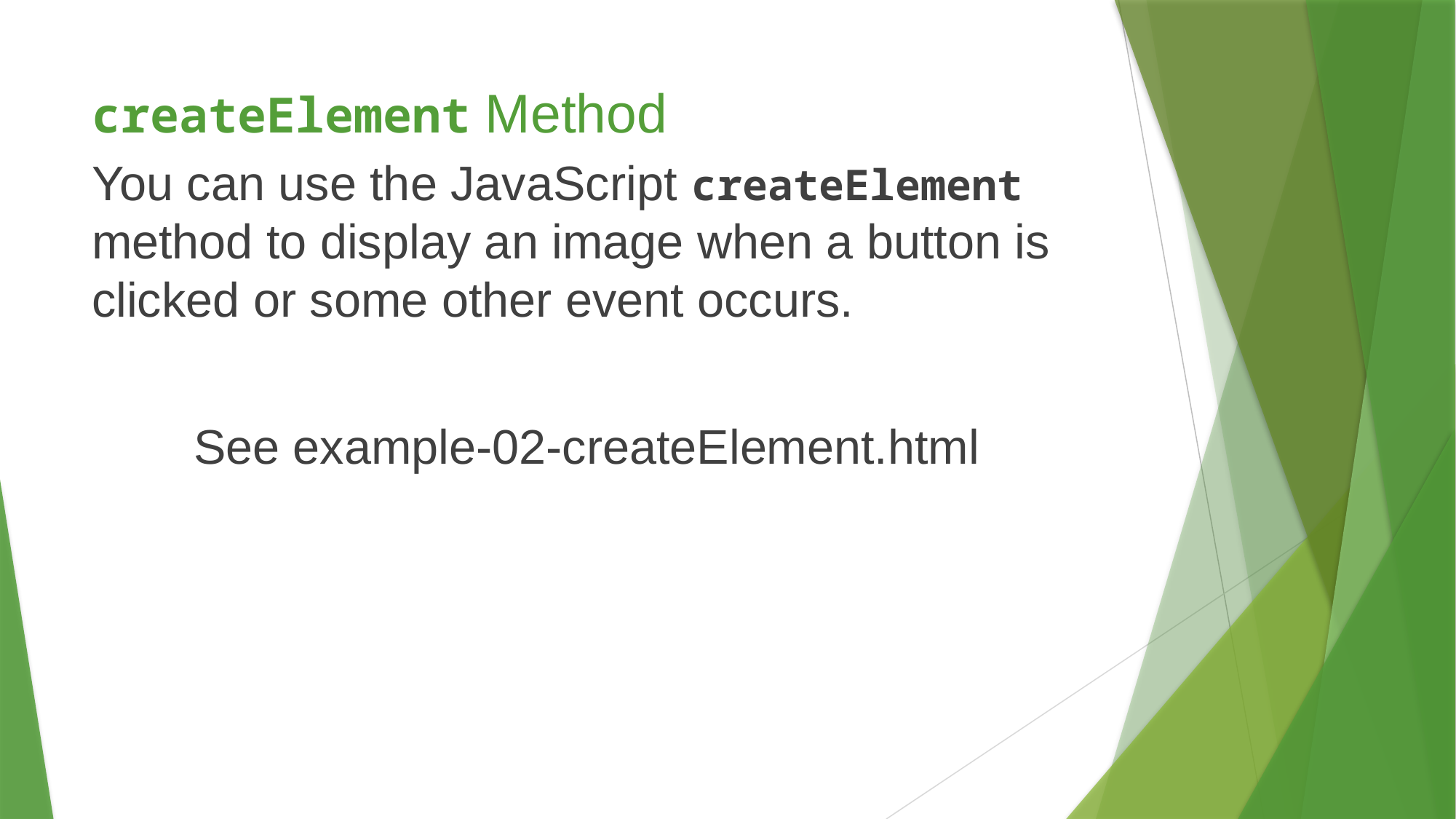

# createElement Method
You can use the JavaScript createElement method to display an image when a button is clicked or some other event occurs.

See example-02-createElement.html